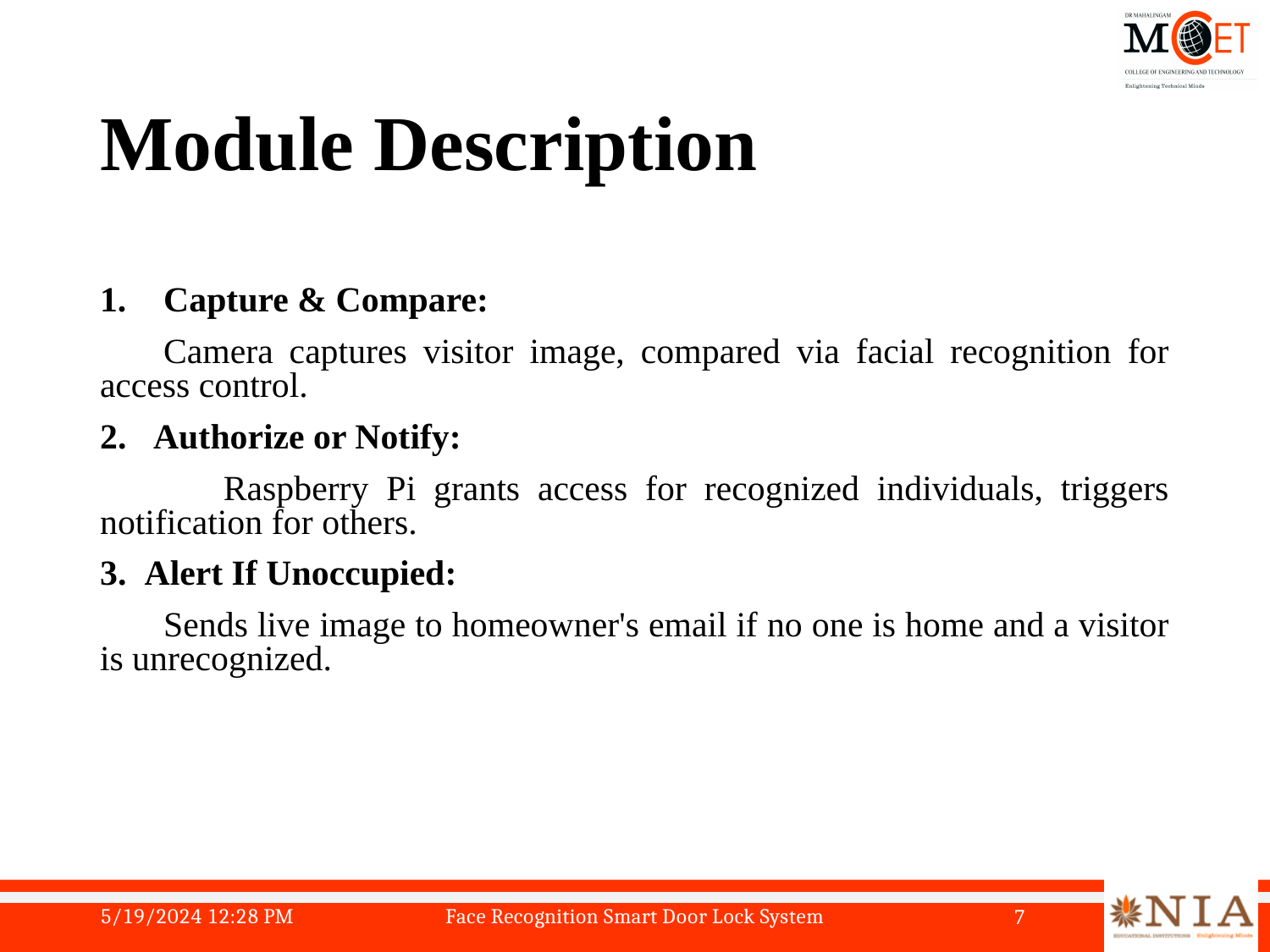

# Module Description
Capture & Compare:
Camera captures visitor image, compared via facial recognition for access control.
2.   Authorize or Notify:
       Raspberry Pi grants access for recognized individuals, triggers notification for others.
3.  Alert If Unoccupied:
Sends live image to homeowner's email if no one is home and a visitor is unrecognized.
5/19/2024 12:28 PM
Face Recognition Smart Door Lock System
7